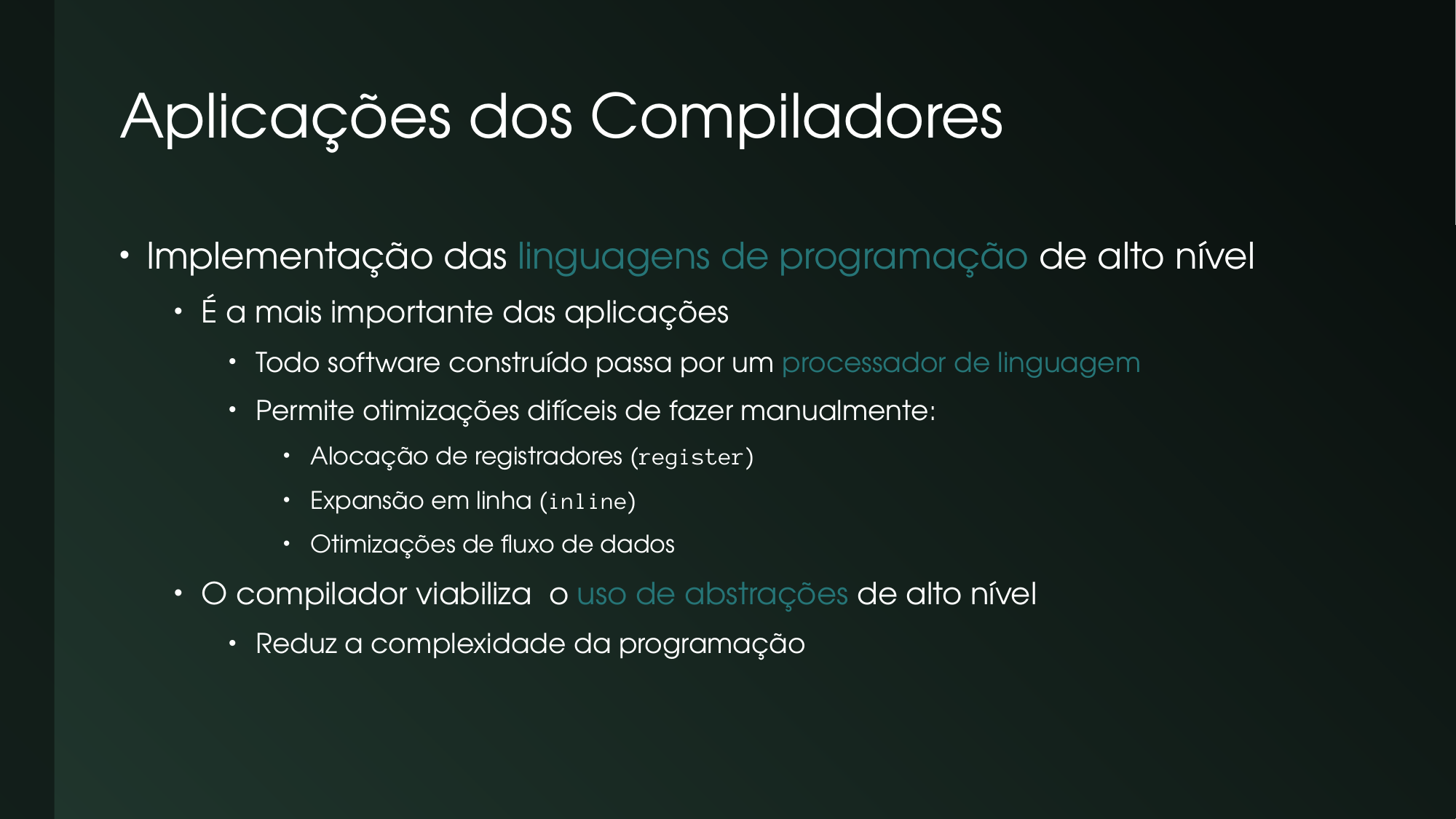

# Aplicações dos Compiladores
Implementação das linguagens de programação de alto nível
É a mais importante das aplicações
Todo software construído passa por um processador de linguagem
Permite otimizações difíceis de fazer manualmente:
Alocação de registradores (register)
Expansão em linha (inline)
Otimizações de fluxo de dados
O compilador viabiliza  o uso de abstrações de alto nível
Reduz a complexidade da programação